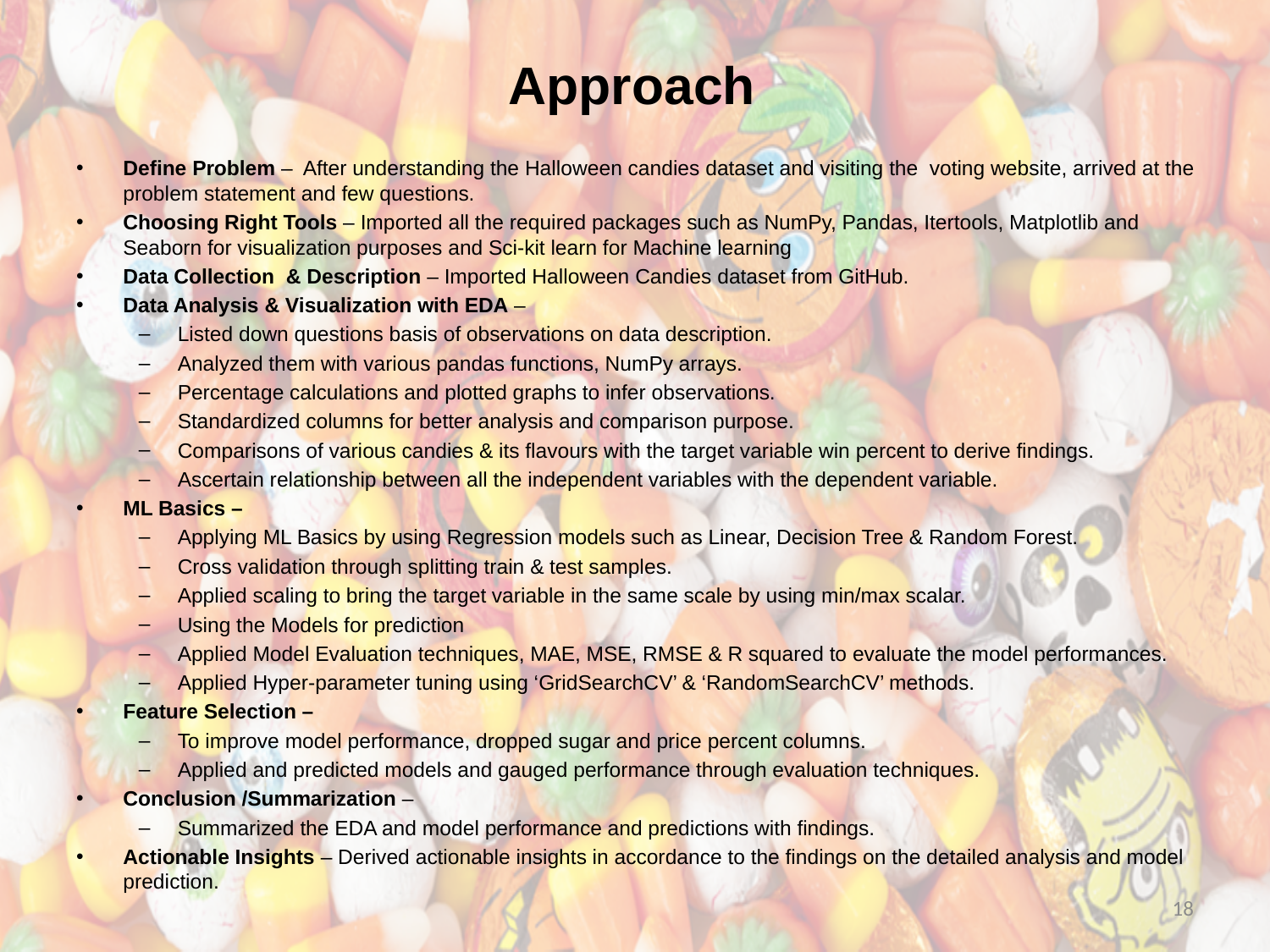

# Approach
Define Problem –  After understanding the Halloween candies dataset and visiting the  voting website, arrived at the problem statement and few questions.
Choosing Right Tools – Imported all the required packages such as NumPy, Pandas, Itertools, Matplotlib and Seaborn for visualization purposes and Sci-kit learn for Machine learning
Data Collection  & Description – Imported Halloween Candies dataset from GitHub.
Data Analysis & Visualization with EDA –
Listed down questions basis of observations on data description.
Analyzed them with various pandas functions, NumPy arrays.
Percentage calculations and plotted graphs to infer observations.
Standardized columns for better analysis and comparison purpose.
Comparisons of various candies & its flavours with the target variable win percent to derive findings.
Ascertain relationship between all the independent variables with the dependent variable.
ML Basics –
Applying ML Basics by using Regression models such as Linear, Decision Tree & Random Forest.
Cross validation through splitting train & test samples.
Applied scaling to bring the target variable in the same scale by using min/max scalar.
Using the Models for prediction
Applied Model Evaluation techniques, MAE, MSE, RMSE & R squared to evaluate the model performances.
Applied Hyper-parameter tuning using ‘GridSearchCV’ & ‘RandomSearchCV’ methods.
Feature Selection –
To improve model performance, dropped sugar and price percent columns.
Applied and predicted models and gauged performance through evaluation techniques.
Conclusion /Summarization –
Summarized the EDA and model performance and predictions with findings.
Actionable Insights – Derived actionable insights in accordance to the findings on the detailed analysis and model prediction.

18